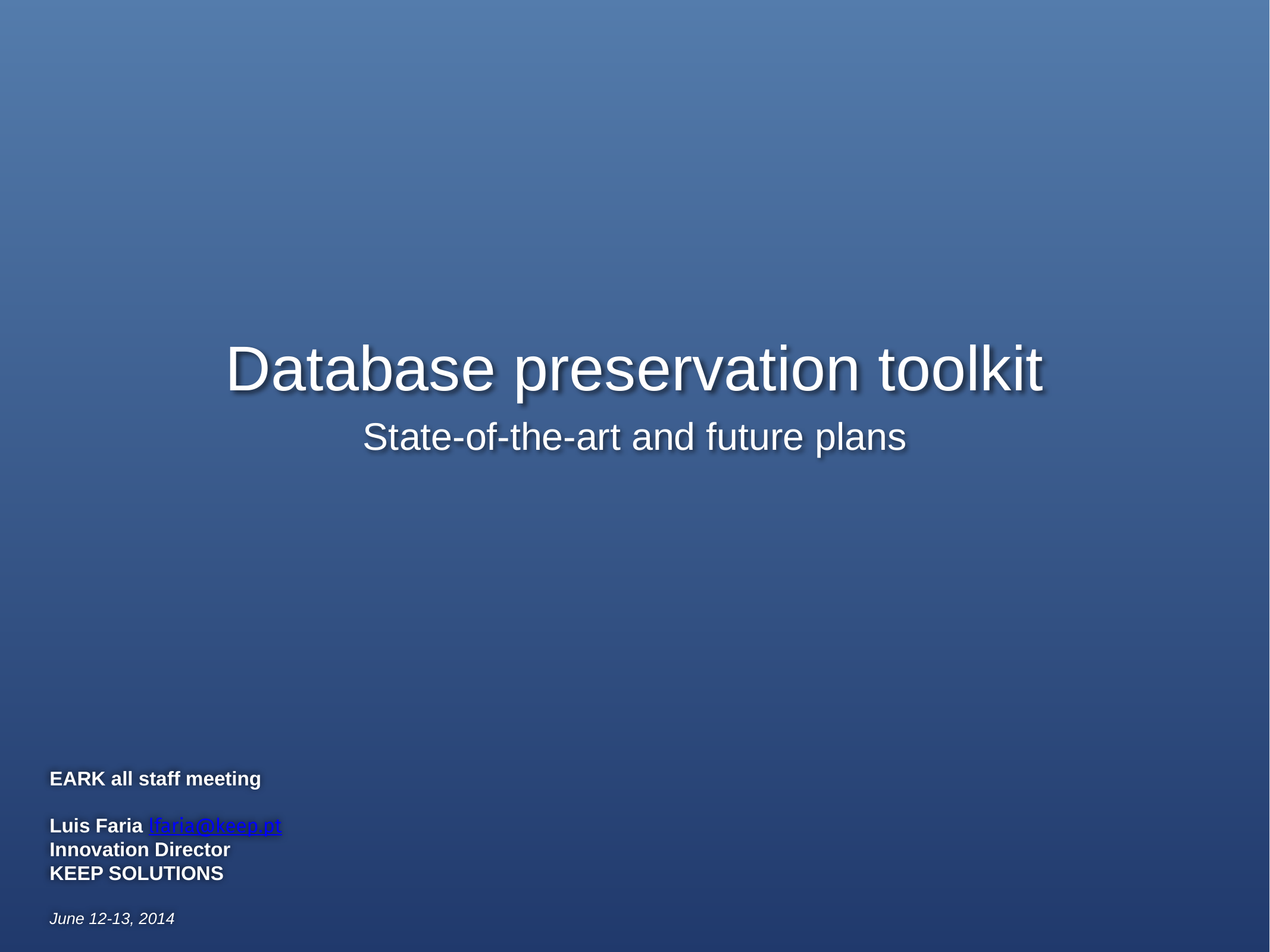

# Database preservation toolkit
State-of-the-art and future plans
EARK all staff meeting

Luis Faria lfaria@keep.pt
Innovation Director
KEEP SOLUTIONS

June 12-13, 2014